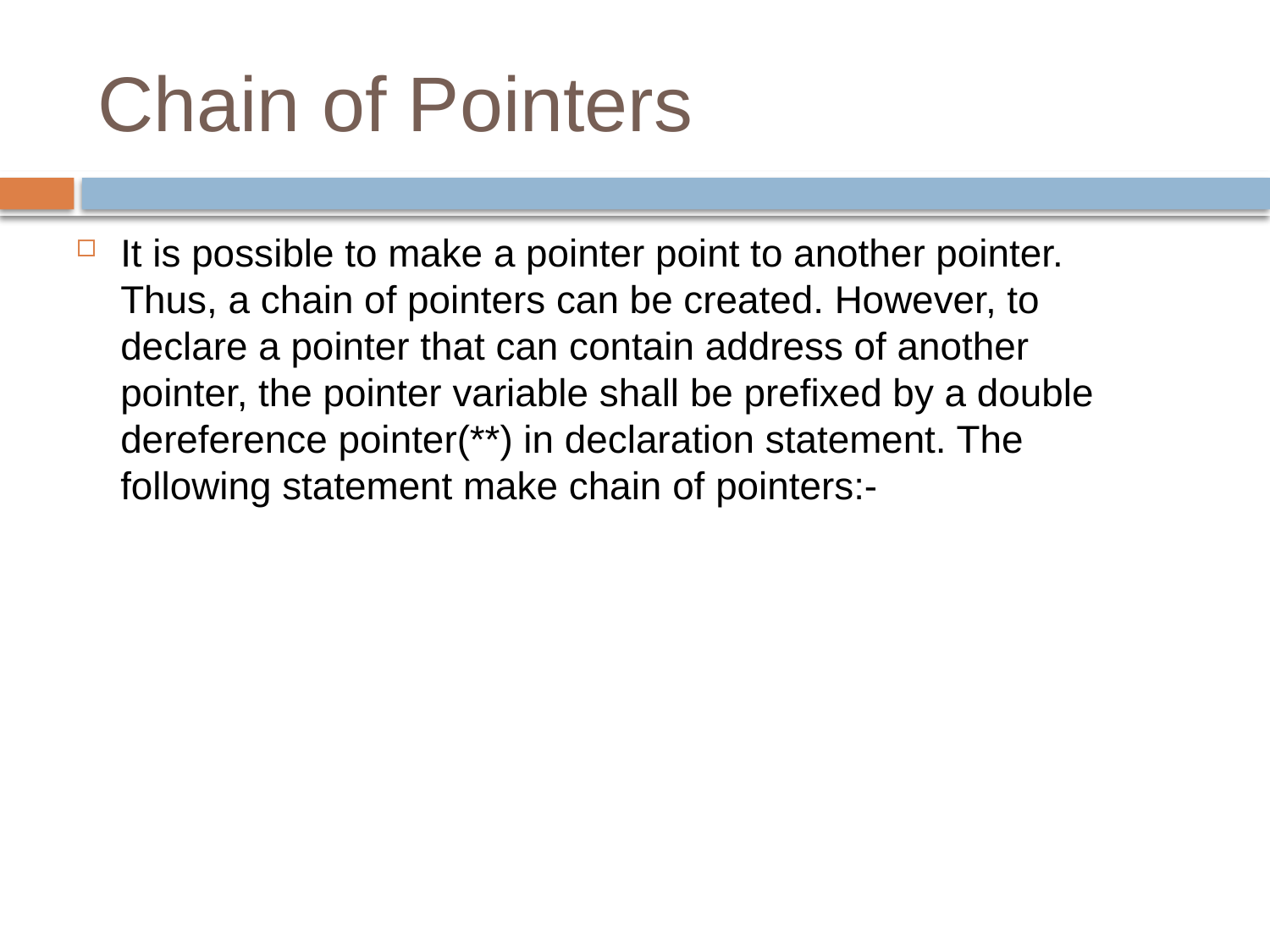

# Chain of Pointers
It is possible to make a pointer point to another pointer. Thus, a chain of pointers can be created. However, to declare a pointer that can contain address of another pointer, the pointer variable shall be prefixed by a double dereference pointer(**) in declaration statement. The following statement make chain of pointers:-